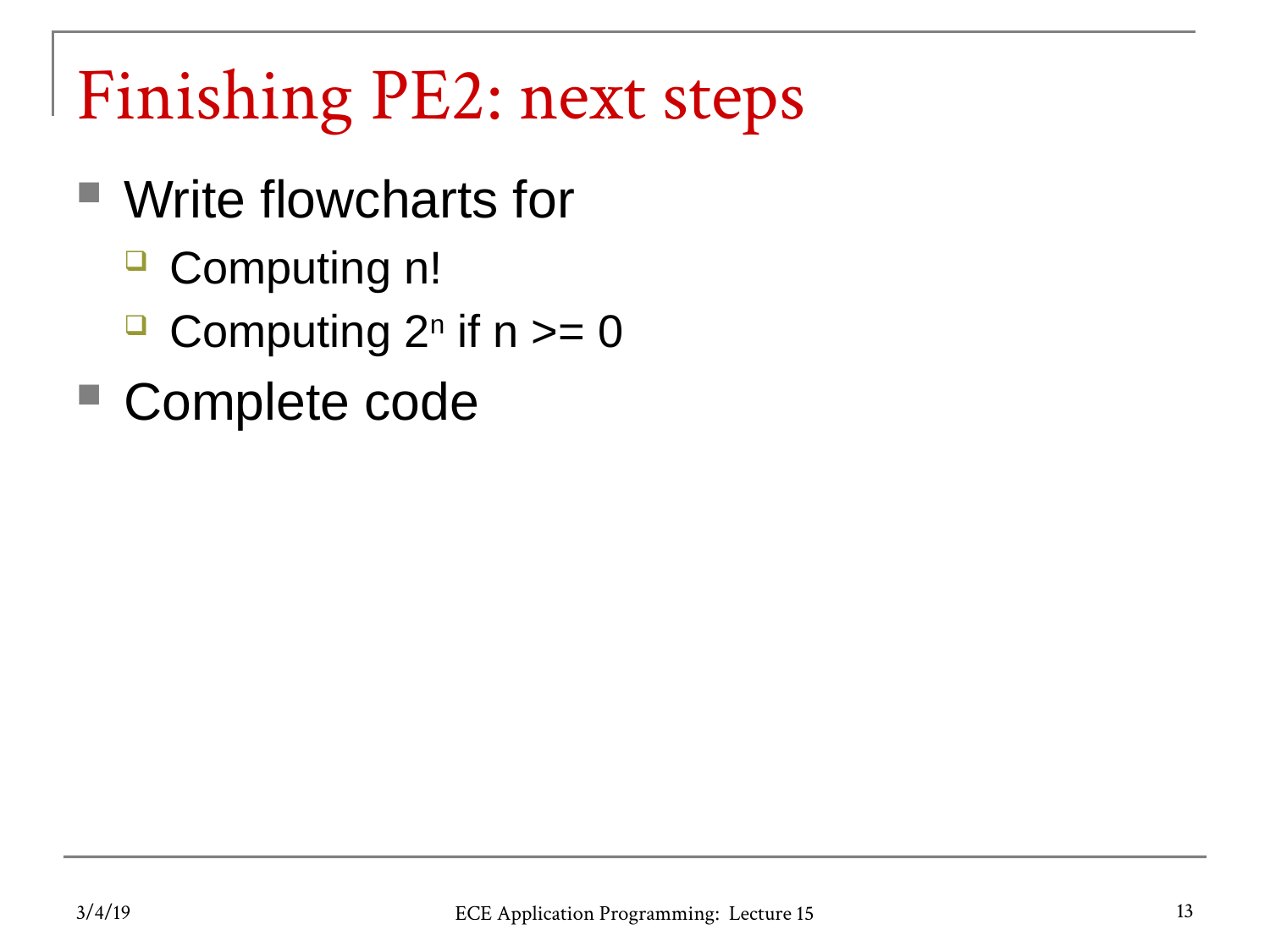

# Finishing PE2: next steps
Write flowcharts for
Computing n!
Computing 2n if n >= 0
Complete code

3/4/19
13
ECE Application Programming:  Lecture 15